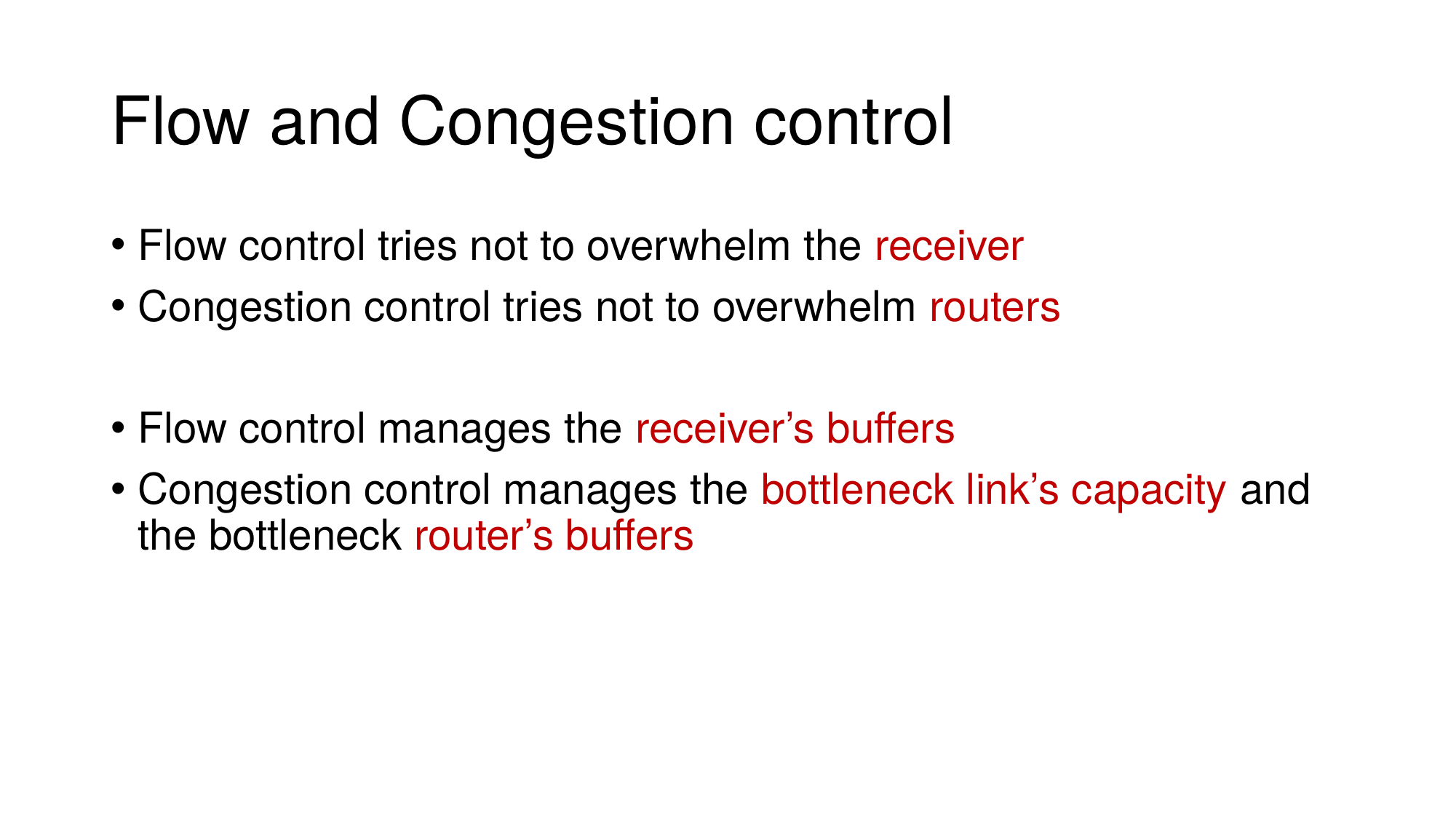

# Flow and Congestion control
Flow control tries not to overwhelm the receiver
Congestion control tries not to overwhelm routers

Flow control manages the receiver’s buffers
Congestion control manages the bottleneck link’s capacity and the bottleneck router’s buffers